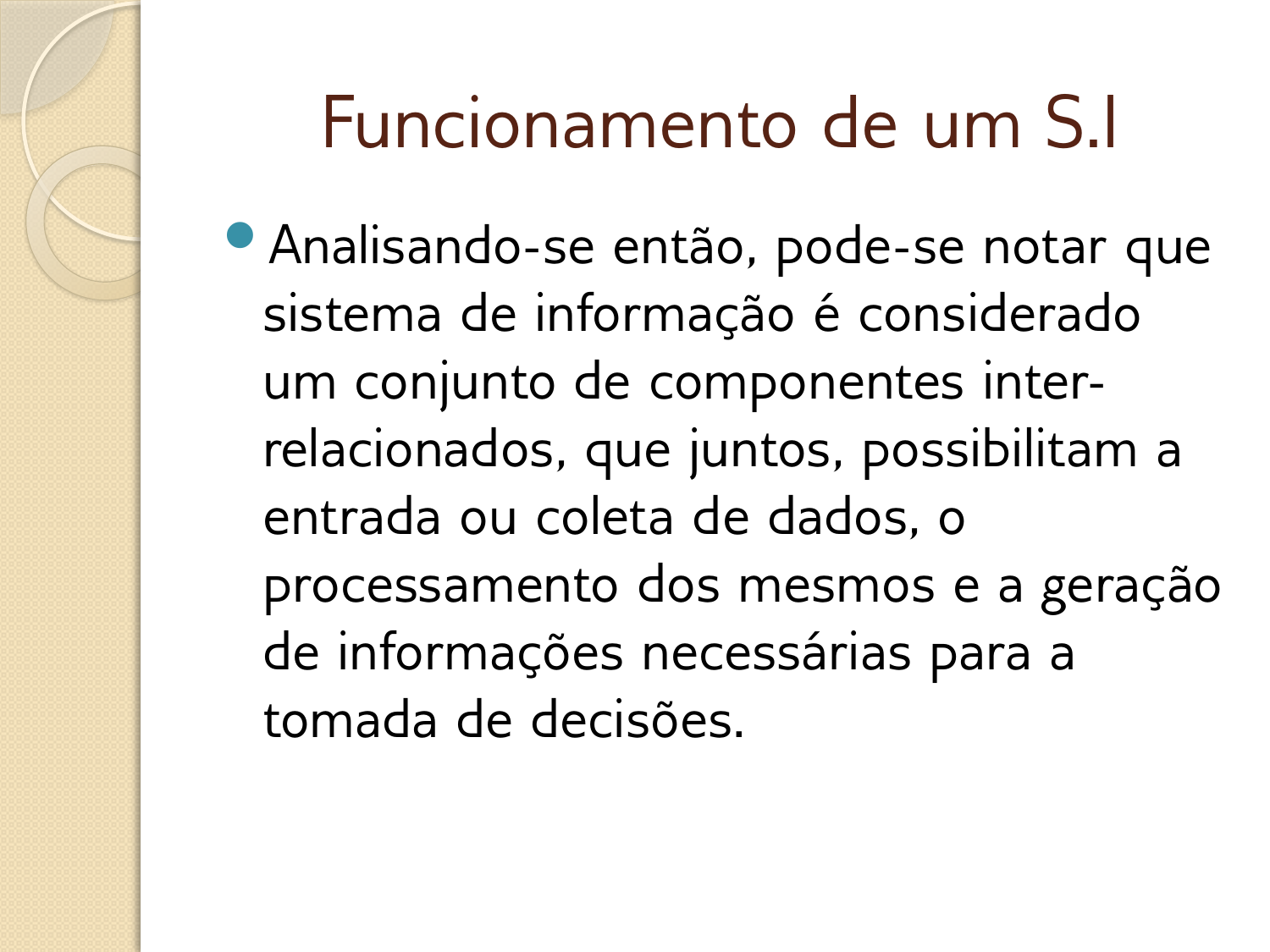

# Funcionamento de um S.I
Analisando-se então, pode-se notar que sistema de informação é considerado um conjunto de componentes inter-relacionados, que juntos, possibilitam a entrada ou coleta de dados, o processamento dos mesmos e a geração de informações necessárias para a tomada de decisões.